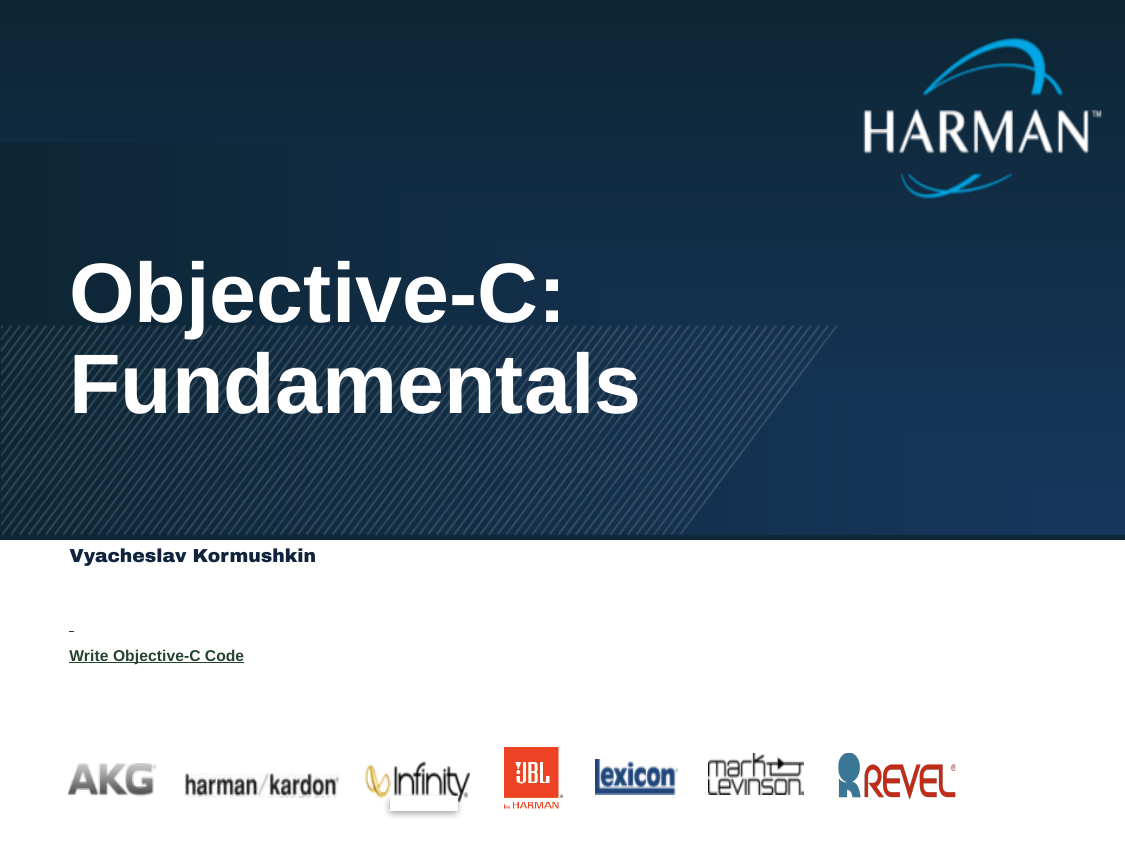

# Objective-C: Fundamentals

Vyacheslav Kormushkin

Write Objective-C Code